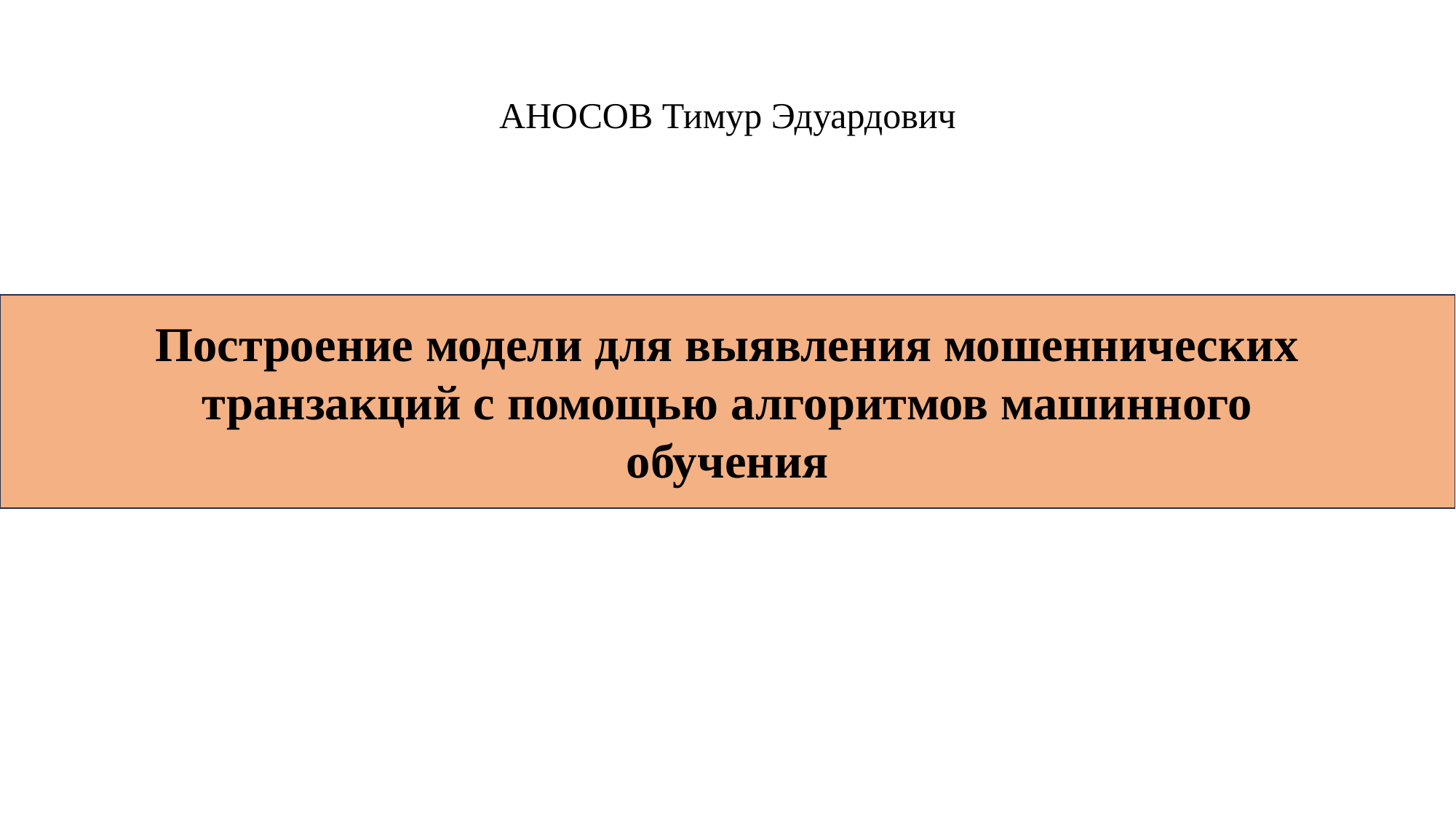

АНОСОВ Тимур Эдуардович

Построение модели для выявления мошеннических транзакций с помощью алгоритмов машинного обучения